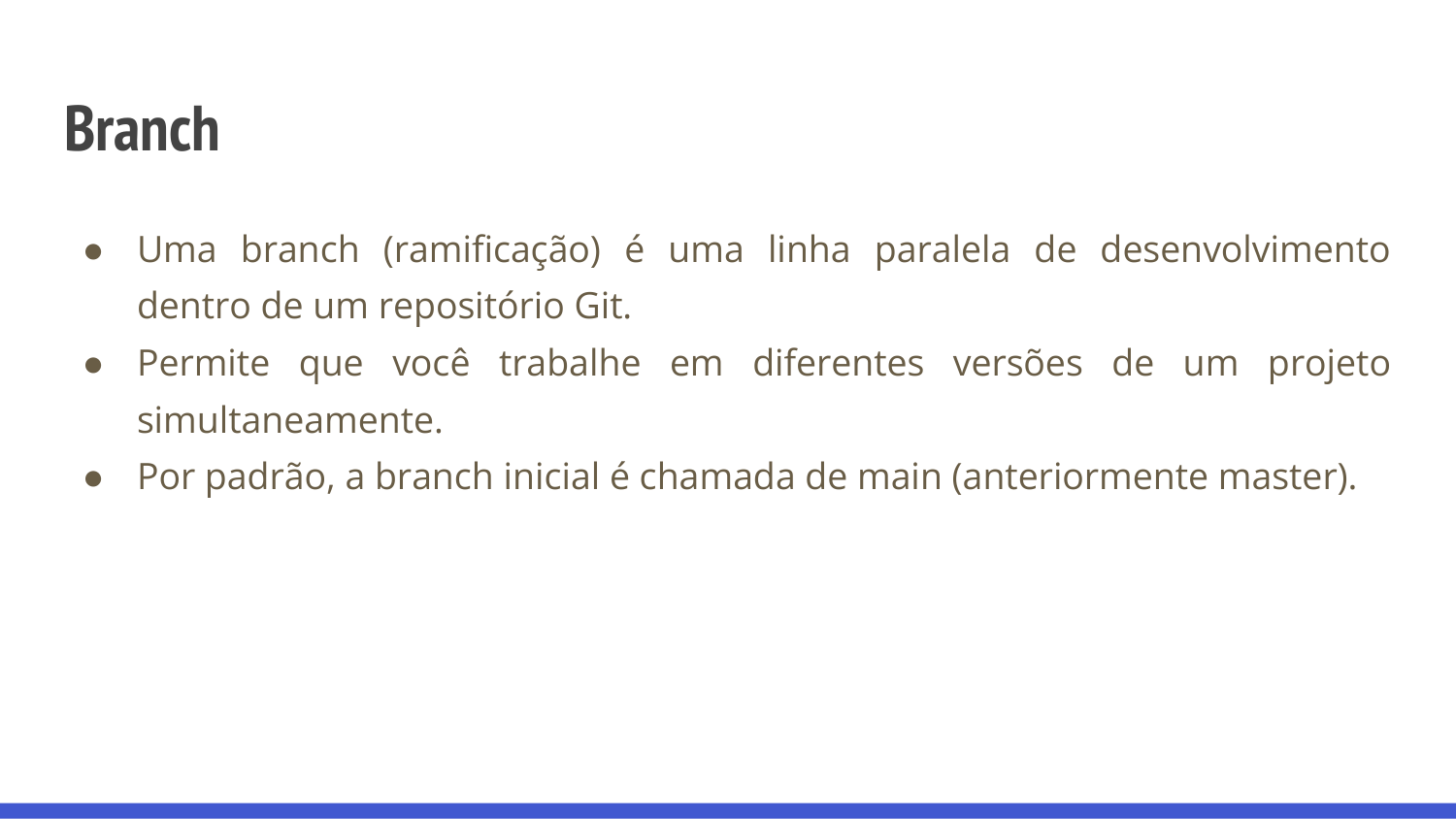

# Branch
Uma branch (ramificação) é uma linha paralela de desenvolvimento dentro de um repositório Git.
Permite que você trabalhe em diferentes versões de um projeto simultaneamente.
Por padrão, a branch inicial é chamada de main (anteriormente master).